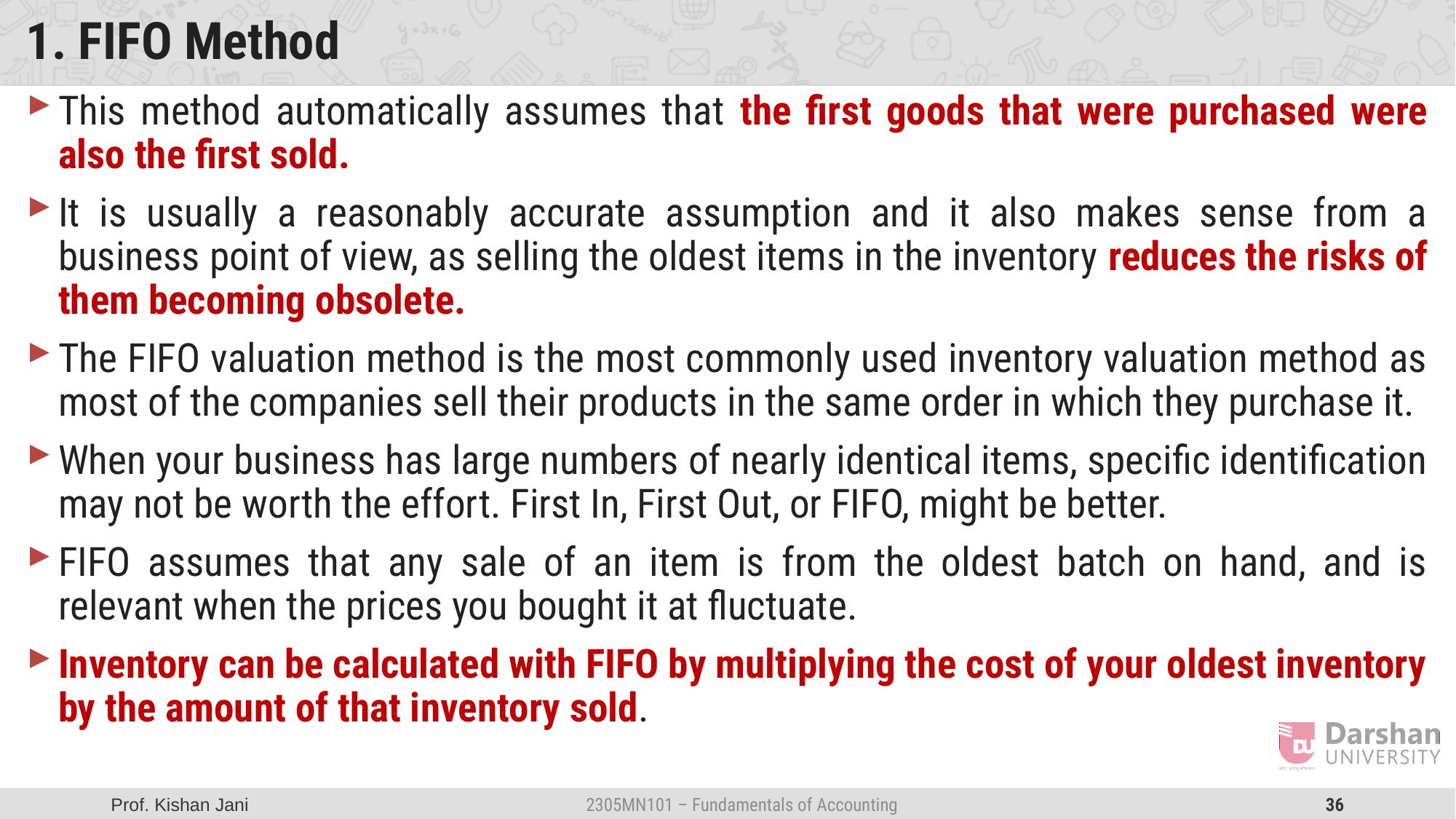

# 1. FIFO Method
This method automatically assumes that the first goods that were purchased were also the first sold.
It is usually a reasonably accurate assumption and it also makes sense from a business point of view, as selling the oldest items in the inventory reduces the risks of them becoming obsolete.
The FIFO valuation method is the most commonly used inventory valuation method as most of the companies sell their products in the same order in which they purchase it.
When your business has large numbers of nearly identical items, specific identification may not be worth the effort. First In, First Out, or FIFO, might be better.
FIFO assumes that any sale of an item is from the oldest batch on hand, and is relevant when the prices you bought it at fluctuate.
Inventory can be calculated with FIFO by multiplying the cost of your oldest inventory by the amount of that inventory sold.